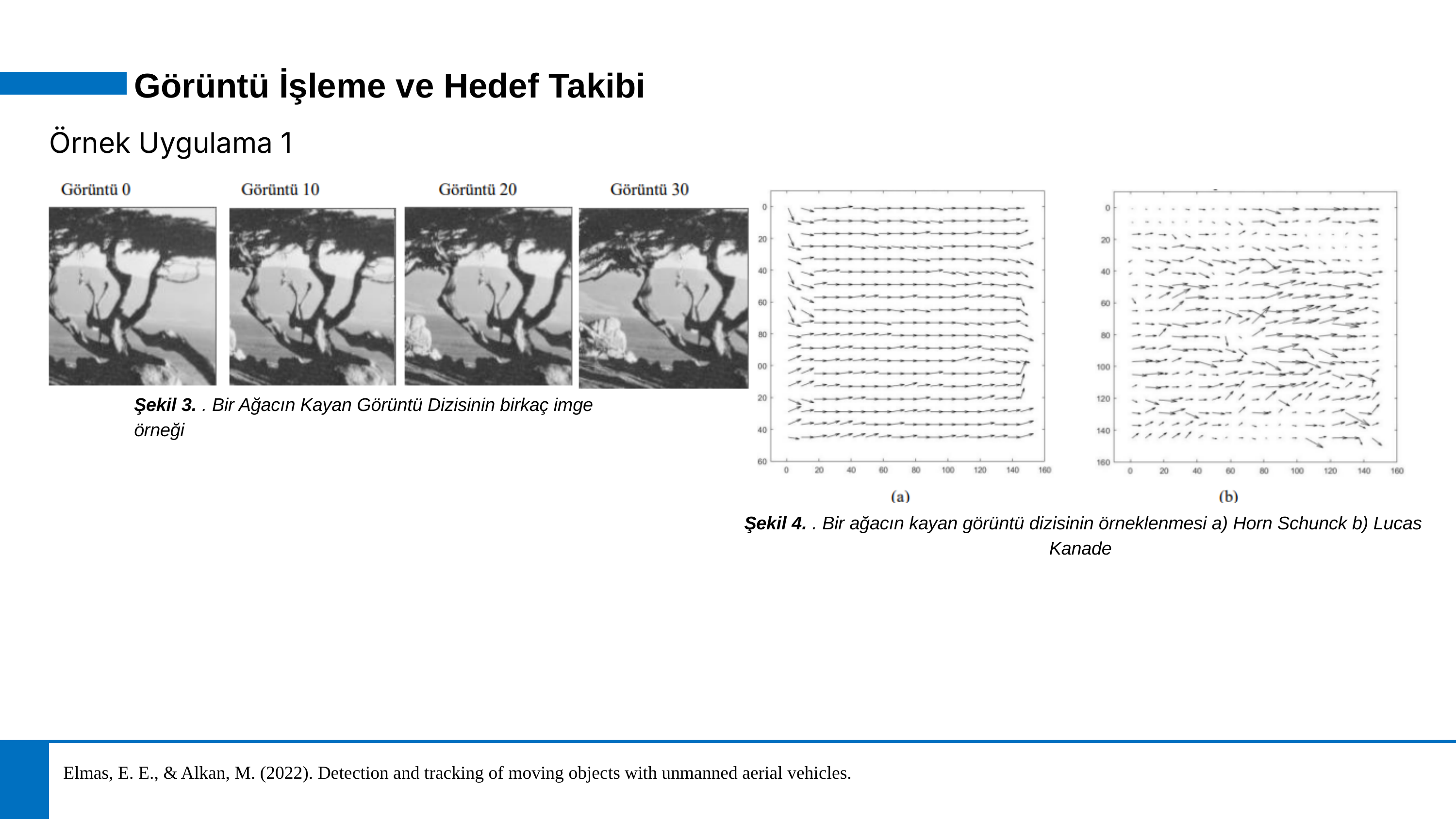

Görüntü İşleme ve Hedef Takibi

Örnek Uygulama 1

Şekil 3. . Bir Ağacın Kayan Görüntü Dizisinin birkaç imge örneği
Şekil 4. . Bir ağacın kayan görüntü dizisinin örneklenmesi a) Horn Schunck b) Lucas Kanade

Elmas, E. E., & Alkan, M. (2022). Detection and tracking of moving objects with unmanned aerial vehicles.